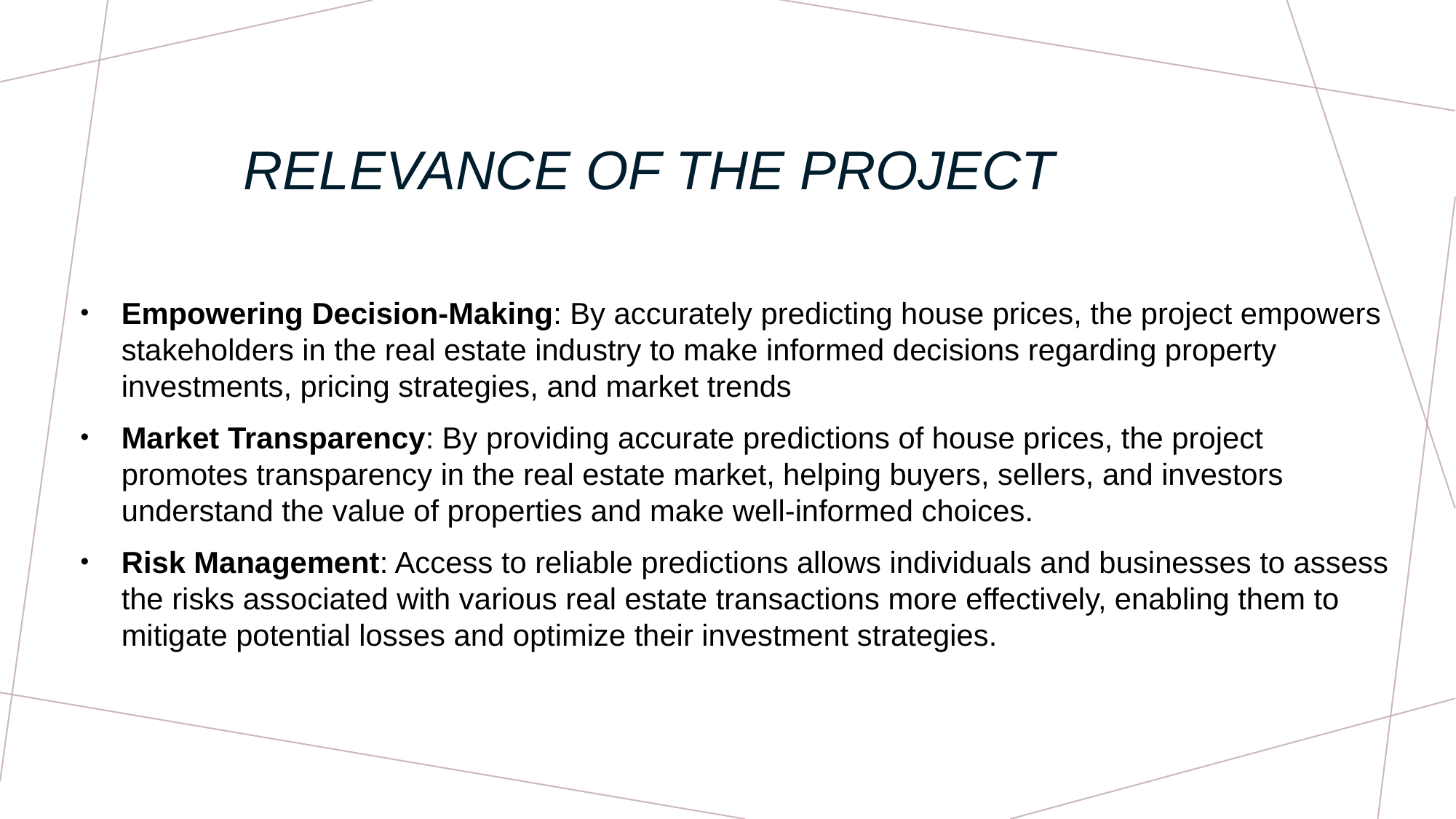

# Relevance of the project
Empowering Decision-Making: By accurately predicting house prices, the project empowers stakeholders in the real estate industry to make informed decisions regarding property investments, pricing strategies, and market trends
Market Transparency: By providing accurate predictions of house prices, the project promotes transparency in the real estate market, helping buyers, sellers, and investors understand the value of properties and make well-informed choices.
Risk Management: Access to reliable predictions allows individuals and businesses to assess the risks associated with various real estate transactions more effectively, enabling them to mitigate potential losses and optimize their investment strategies.